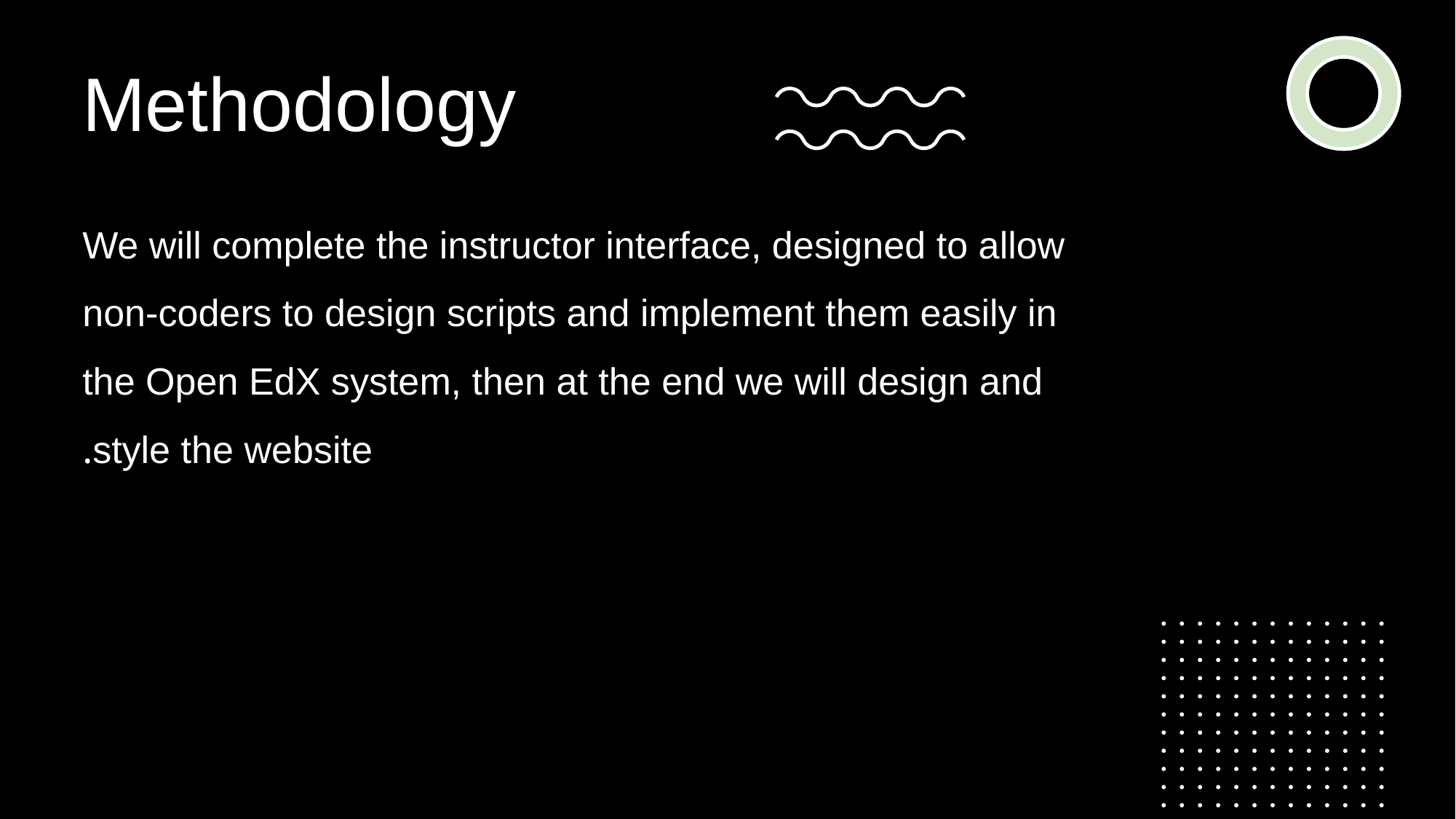

# Methodology

We will complete the instructor interface, designed to allow non-coders to design scripts and implement them easily in the Open EdX system, then at the end we will design and style the website.